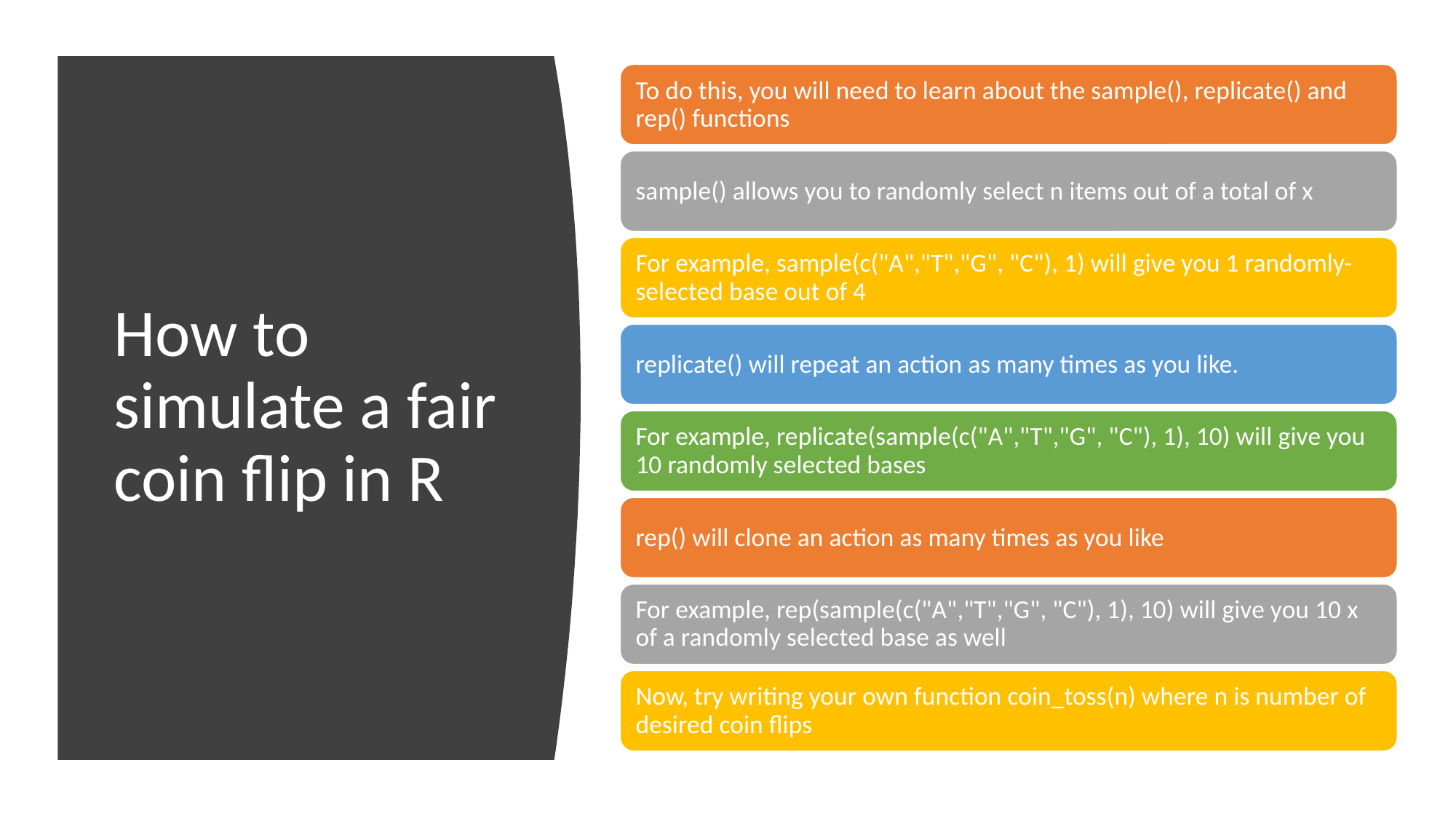

To do this, you will need to learn about the sample(), replicate() and rep() functions
sample() allows you to randomly select n items out of a total of x
For example, sample(c("A","T","G", "C"), 1) will give you 1 randomly-selected base out of 4
replicate() will repeat an action as many times as you like.
For example, replicate(sample(c("A","T","G", "C"), 1), 10) will give you 10 randomly selected bases
rep() will clone an action as many times as you like
For example, rep(sample(c("A","T","G", "C"), 1), 10) will give you 10 x of a randomly selected base as well
Now, try writing your own function coin_toss(n) where n is number of desired coin flips

# How to simulate a fair coin flip in R